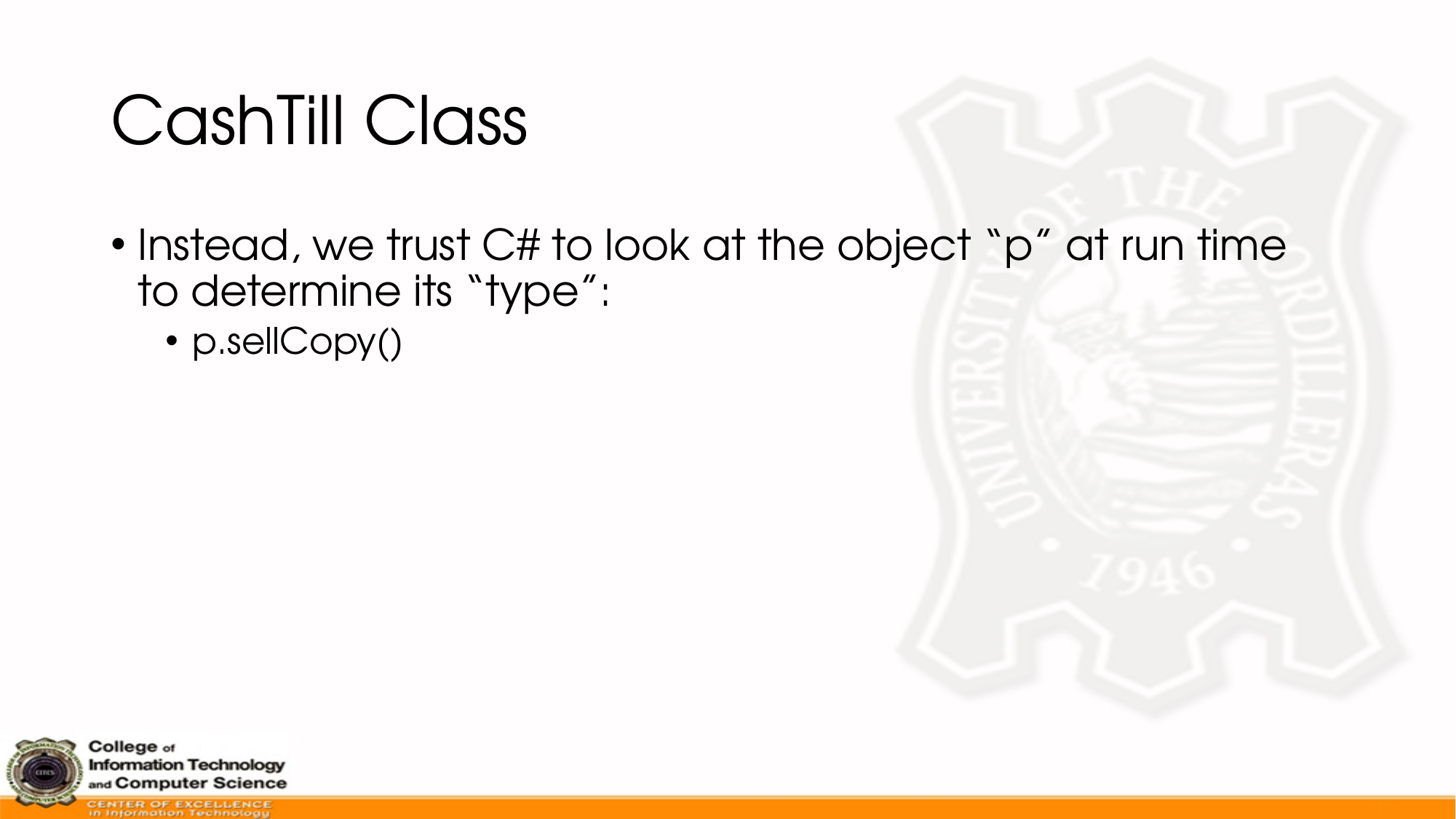

# CashTill Class
Instead, we trust C# to look at the object “p” at run time to determine its “type”:
p.sellCopy()